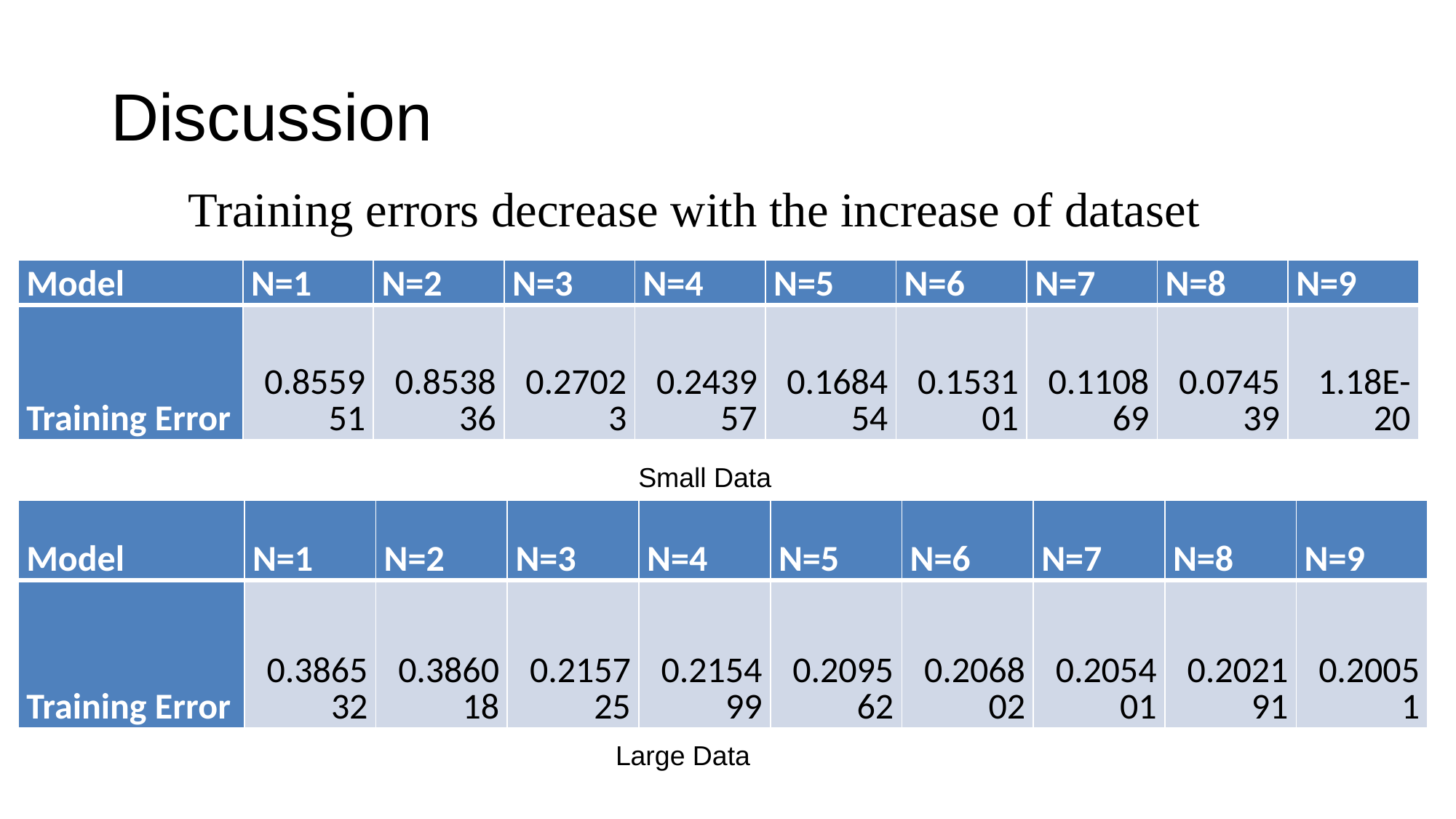

# Discussion
Training errors decrease with the increase of dataset
| Model | N=1 | N=2 | N=3 | N=4 | N=5 | N=6 | N=7 | N=8 | N=9 |
| --- | --- | --- | --- | --- | --- | --- | --- | --- | --- |
| Training Error | 0.855951 | 0.853836 | 0.27023 | 0.243957 | 0.168454 | 0.153101 | 0.110869 | 0.074539 | 1.18E-20 |
Small Data
| Model | N=1 | N=2 | N=3 | N=4 | N=5 | N=6 | N=7 | N=8 | N=9 |
| --- | --- | --- | --- | --- | --- | --- | --- | --- | --- |
| Training Error | 0.386532 | 0.386018 | 0.215725 | 0.215499 | 0.209562 | 0.206802 | 0.205401 | 0.202191 | 0.20051 |
Large Data